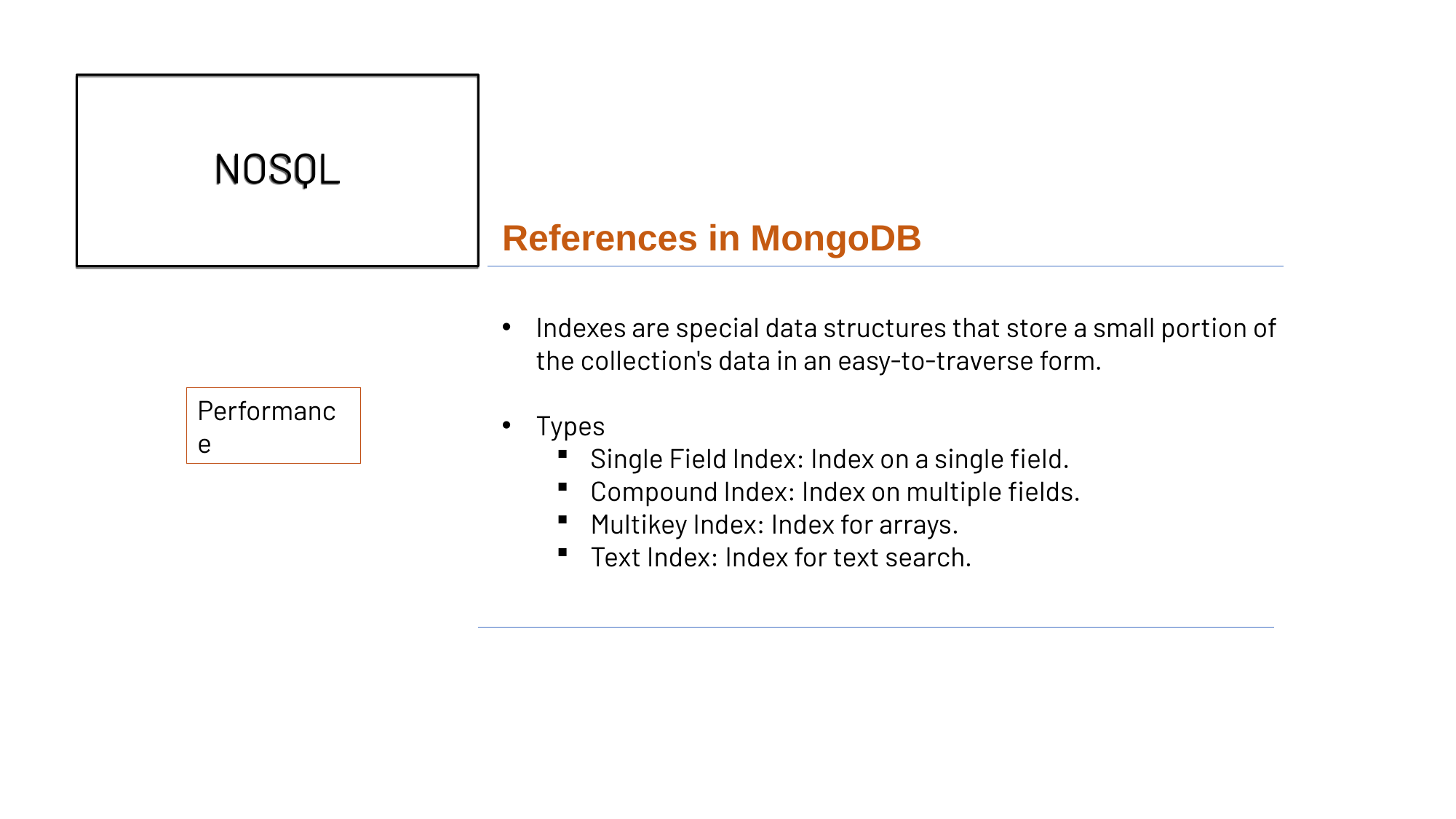

# NOSQL
References in MongoDB
Indexes are special data structures that store a small portion of the collection's data in an easy-to-traverse form.

Types
Single Field Index: Index on a single field.
Compound Index: Index on multiple fields.
Multikey Index: Index for arrays.
Text Index: Index for text search.

Performance